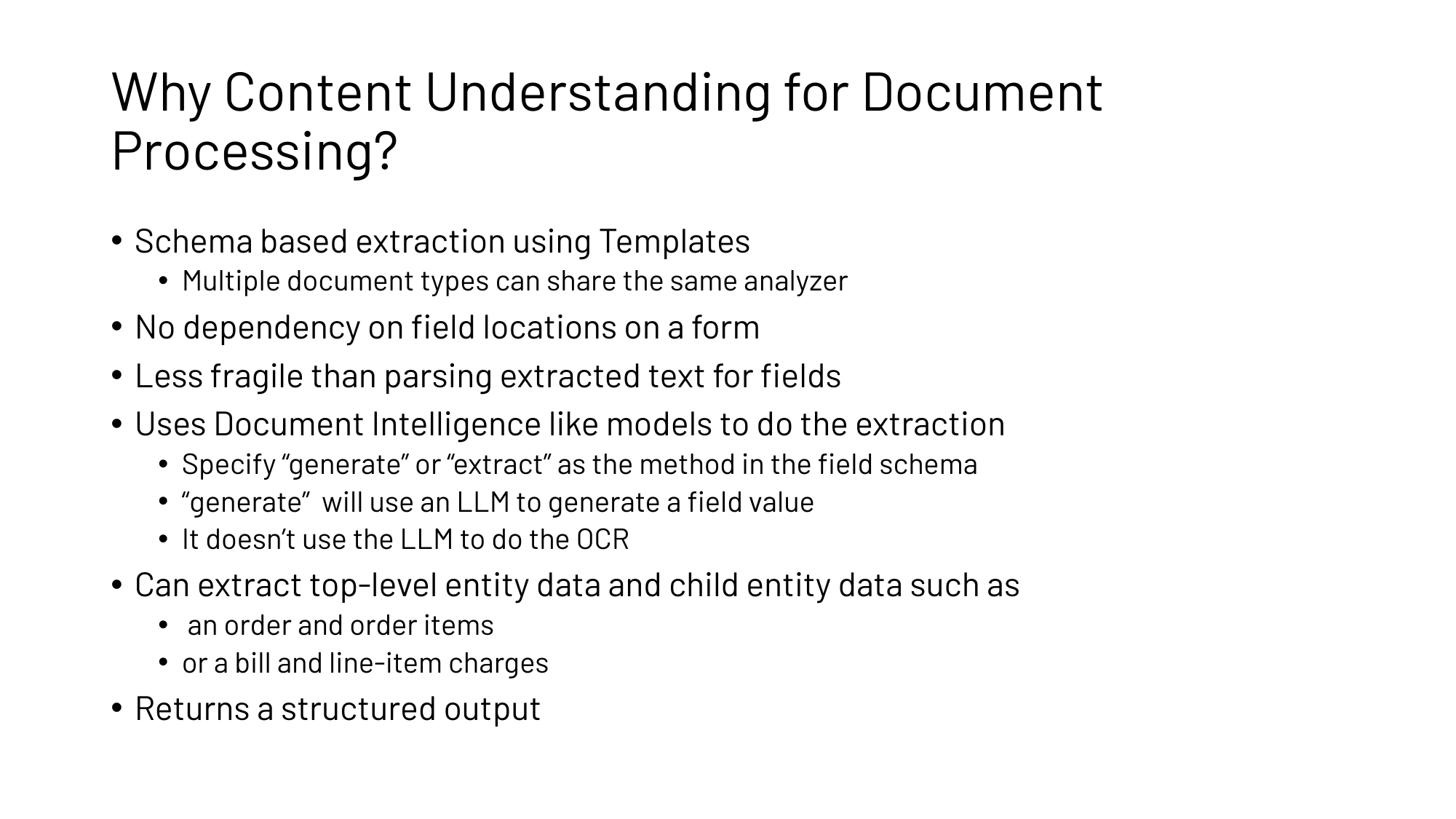

# Why Content Understanding for Document Processing?
Schema based extraction using Templates
Multiple document types can share the same analyzer
No dependency on field locations on a form
Less fragile than parsing extracted text for fields
Uses Document Intelligence like models to do the extraction
Specify “generate” or “extract” as the method in the field schema
“generate”  will use an LLM to generate a field value
It doesn’t use the LLM to do the OCR
Can extract top-level entity data and child entity data such as
 an order and order items
or a bill and line-item charges
Returns a structured output